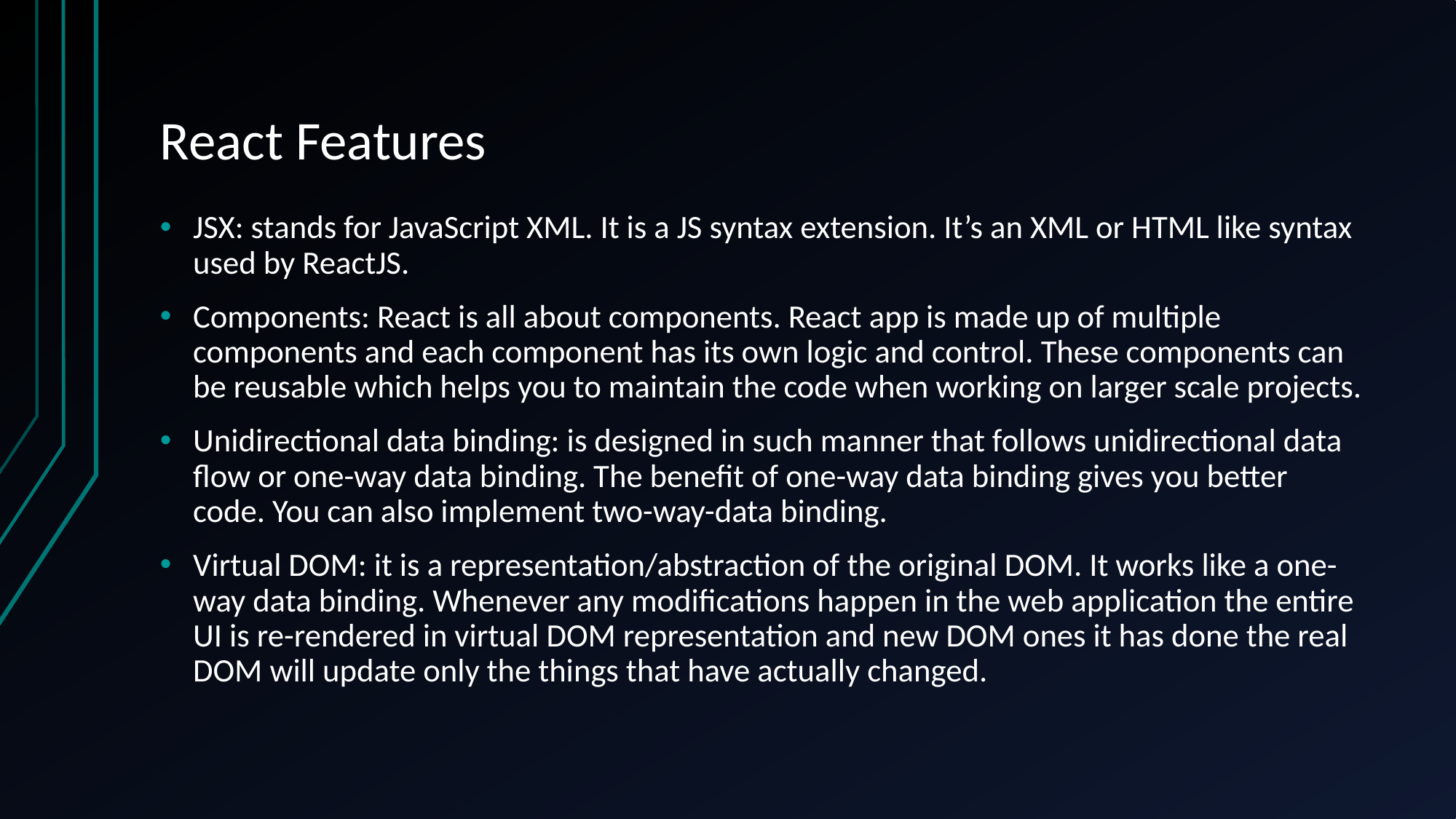

# React Features
JSX: stands for JavaScript XML. It is a JS syntax extension. It’s an XML or HTML like syntax used by ReactJS.
Components: React is all about components. React app is made up of multiple components and each component has its own logic and control. These components can be reusable which helps you to maintain the code when working on larger scale projects.
Unidirectional data binding: is designed in such manner that follows unidirectional data flow or one-way data binding. The benefit of one-way data binding gives you better code. You can also implement two-way-data binding.
Virtual DOM: it is a representation/abstraction of the original DOM. It works like a one-way data binding. Whenever any modifications happen in the web application the entire UI is re-rendered in virtual DOM representation and new DOM ones it has done the real DOM will update only the things that have actually changed.